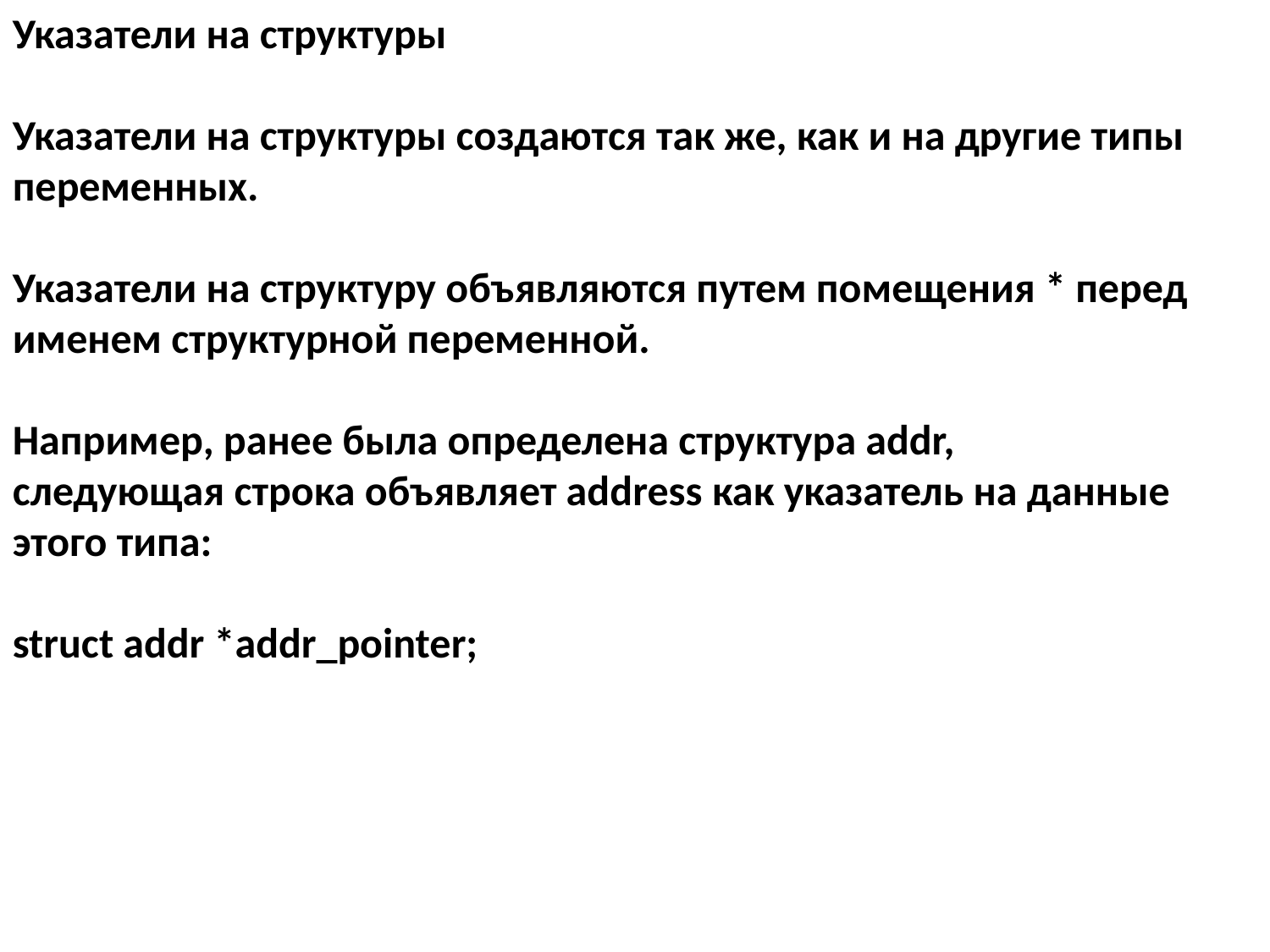

Указатели на структуры

Указатели на структуры создаются так же, как и на другие типы переменных.

Указатели на структуру объявляются путем помещения * перед именем структурной переменной.

Например, ранее была определена структура addr,
следующая строка объявляет address как указатель на данные этого типа:

struct addr *addr_pointer;